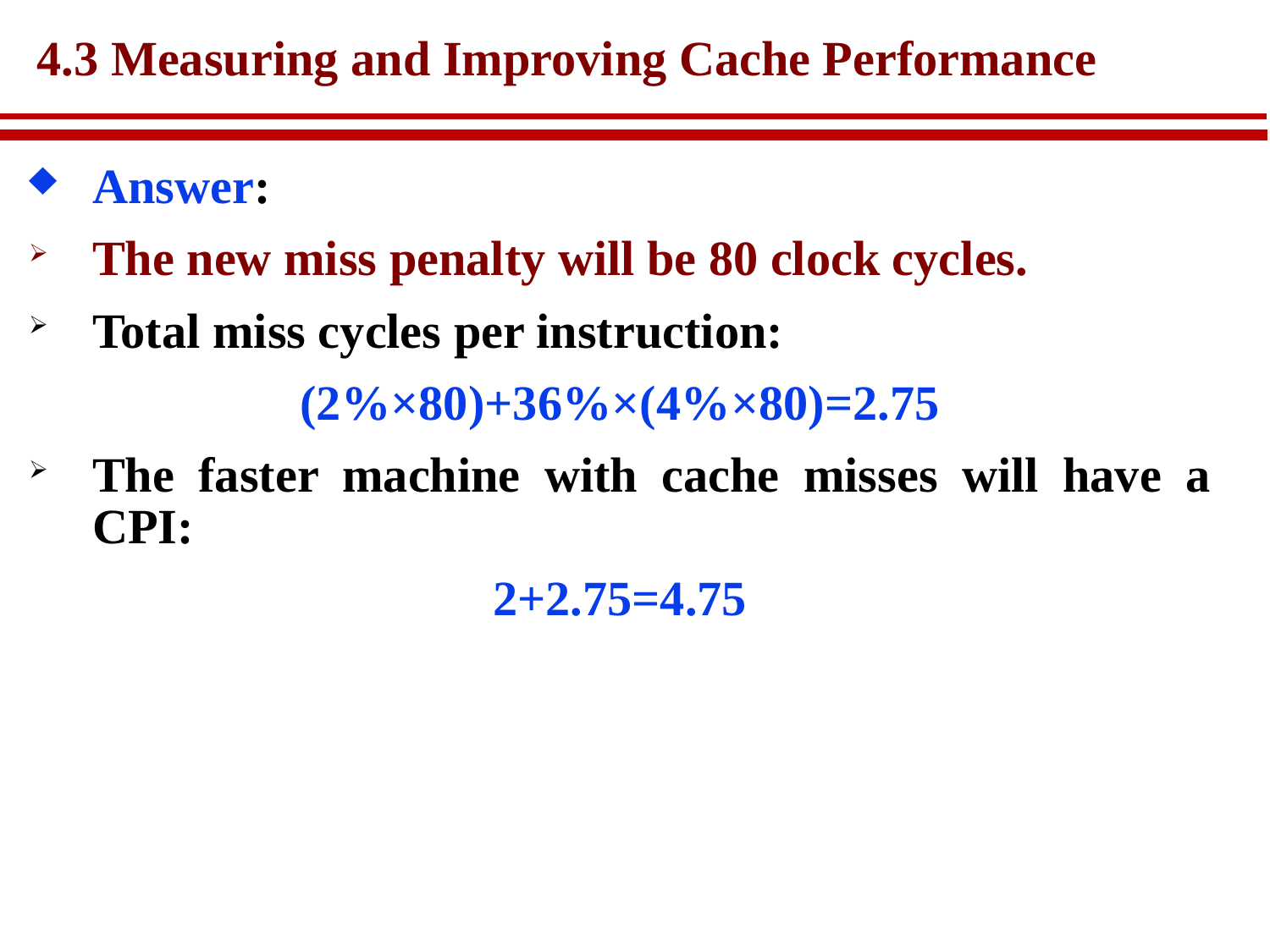

# 4.3 Measuring and Improving Cache Performance
Answer:
The new miss penalty will be 80 clock cycles.
Total miss cycles per instruction:
(2%×80)+36%×(4%×80)=2.75
The faster machine with cache misses will have a CPI:
2+2.75=4.75